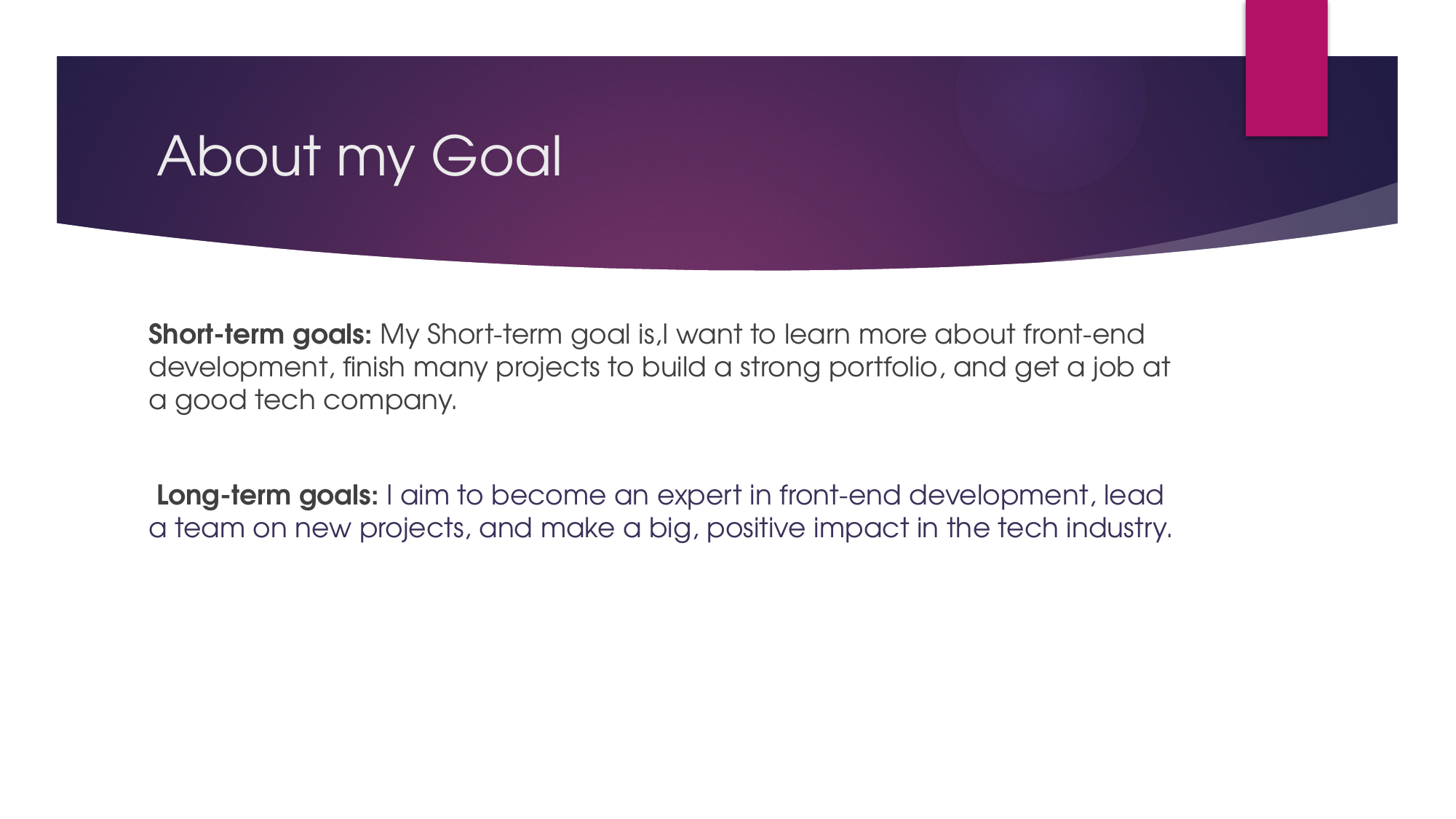

# About my Goal

Short-term goals: My Short-term goal is,I want to learn more about front-end development, finish many projects to build a strong portfolio, and get a job at a good tech company.

 Long-term goals: I aim to become an expert in front-end development, lead a team on new projects, and make a big, positive impact in the tech industry.